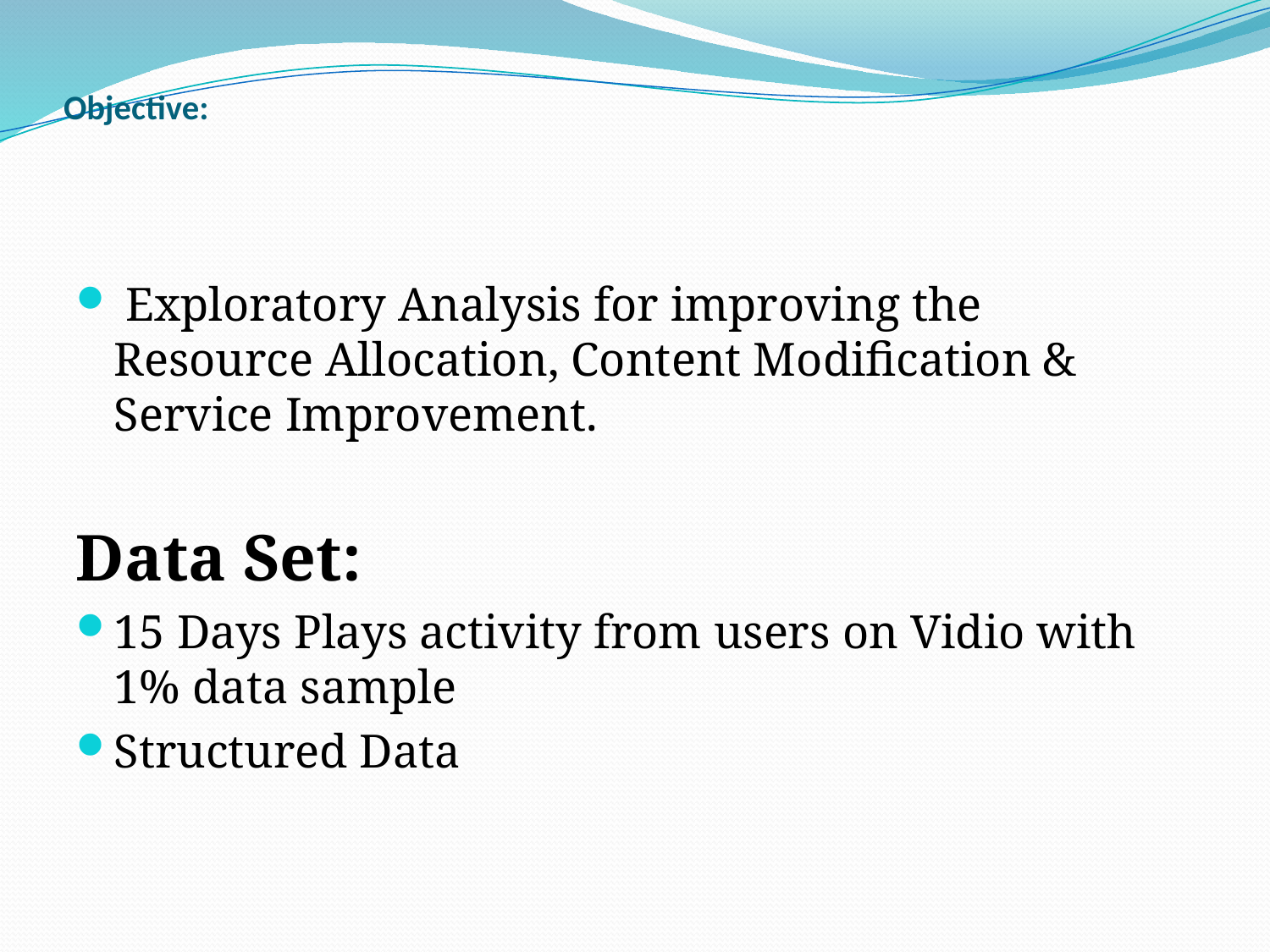

# Objective:
 Exploratory Analysis for improving the Resource Allocation, Content Modification & Service Improvement.

Data Set:
15 Days Plays activity from users on Vidio with 1% data sample
Structured Data